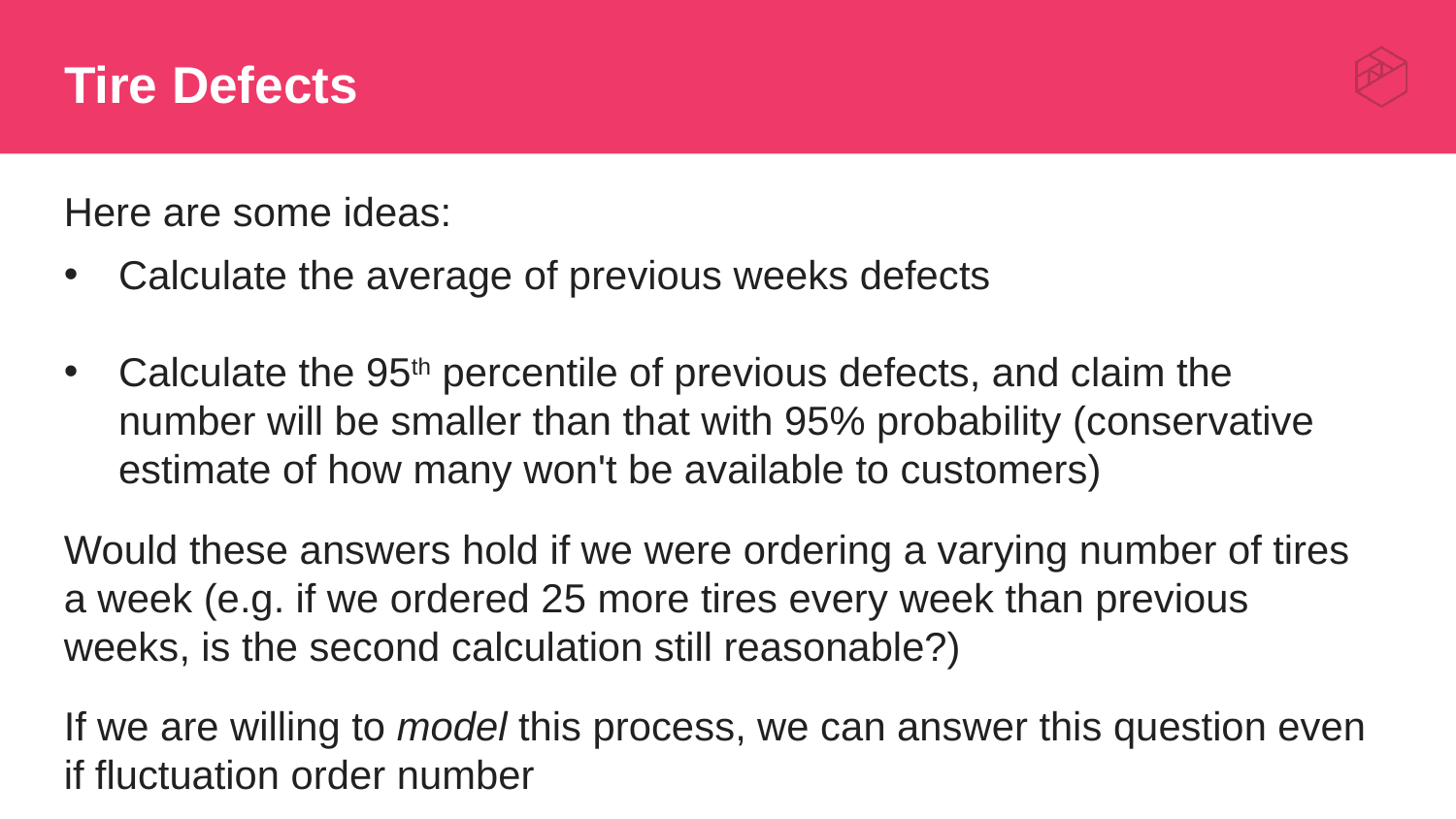

# Tire Defects
Here are some ideas:
Calculate the average of previous weeks defects
Calculate the 95th percentile of previous defects, and claim the number will be smaller than that with 95% probability (conservative estimate of how many won't be available to customers)
Would these answers hold if we were ordering a varying number of tires a week (e.g. if we ordered 25 more tires every week than previous weeks, is the second calculation still reasonable?)
If we are willing to model this process, we can answer this question even if fluctuation order number